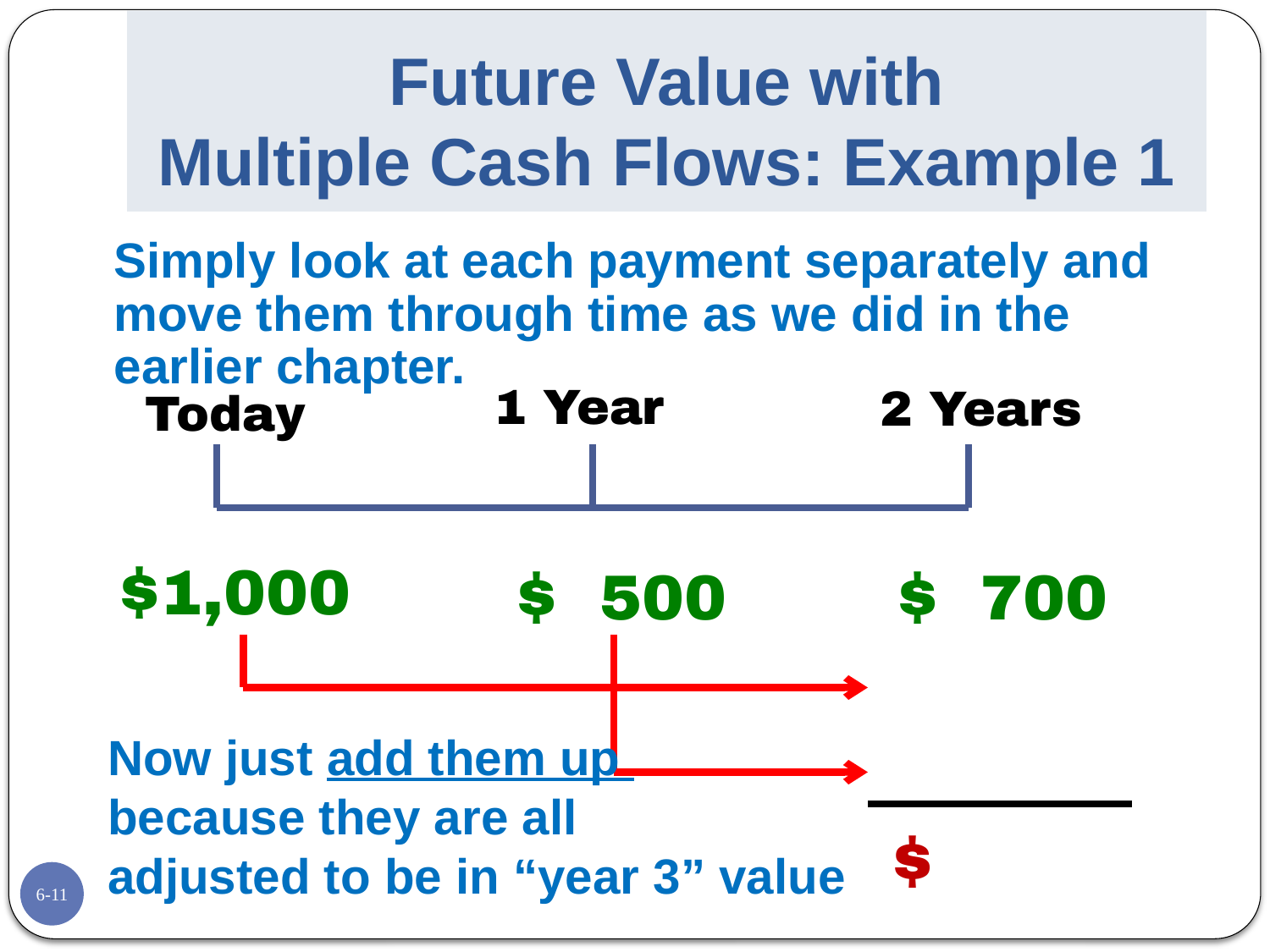

# Future Value with Multiple Cash Flows: Example 1
	Simply look at each payment separately and move them through time as we did in the earlier chapter.

1 Year
2 Years
Today
$1,000
$  500
$  700
Now just add them up
because they are all
adjusted to be in “year 3” value
$
6-11